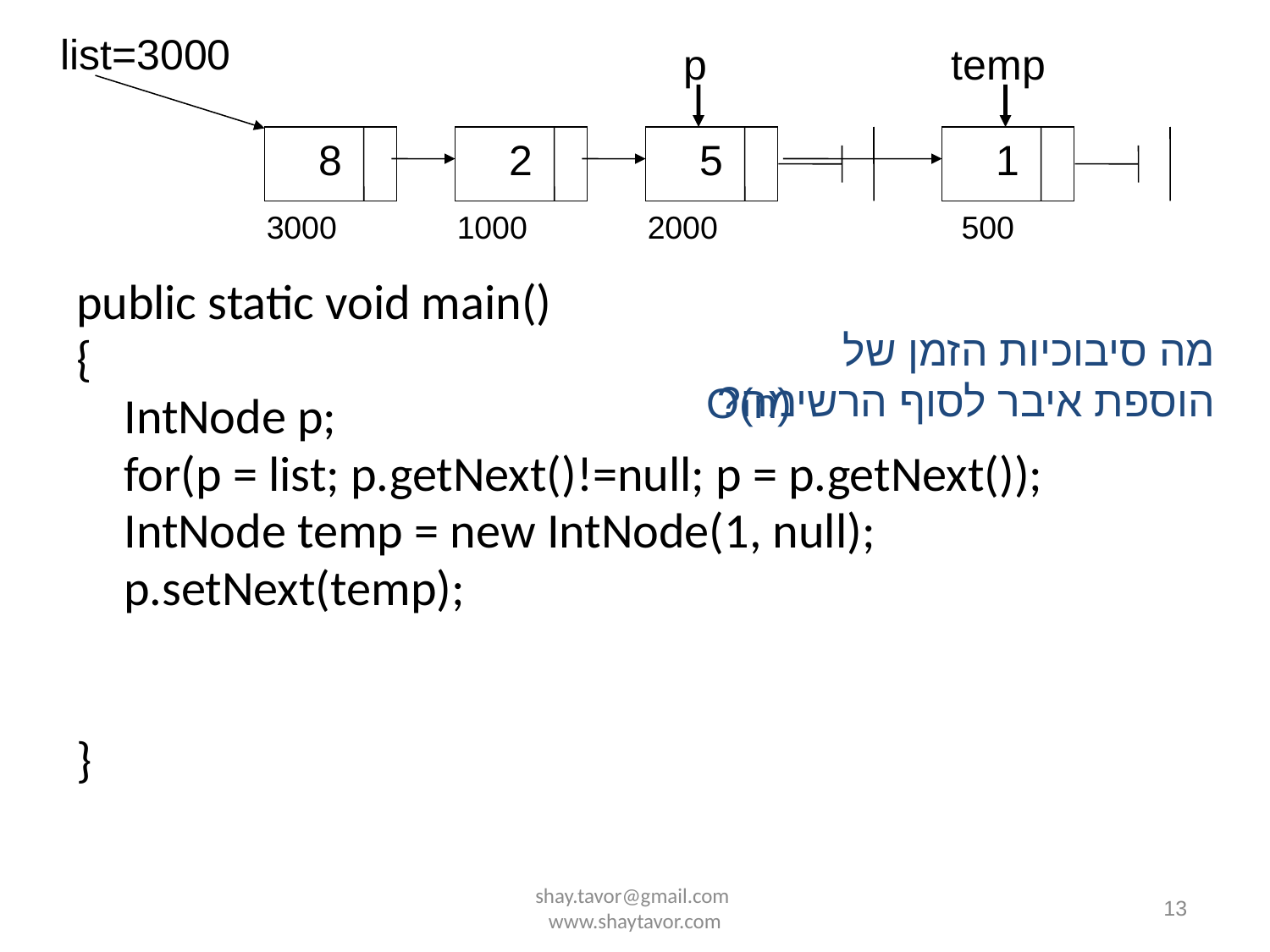

list=3000
p
temp

8

2

5

1

3000
1000
2000
500
public static void main()
{
	IntNode p;
	for(p = list; p.getNext()!=null; p = p.getNext());
	IntNode temp = new IntNode(1, null);
	p.setNext(temp);

}
מה סיבוכיות הזמן של הוספת איבר לסוף הרשימה?
O(n)
shay.tavor@gmail.com  www.shaytavor.com
13